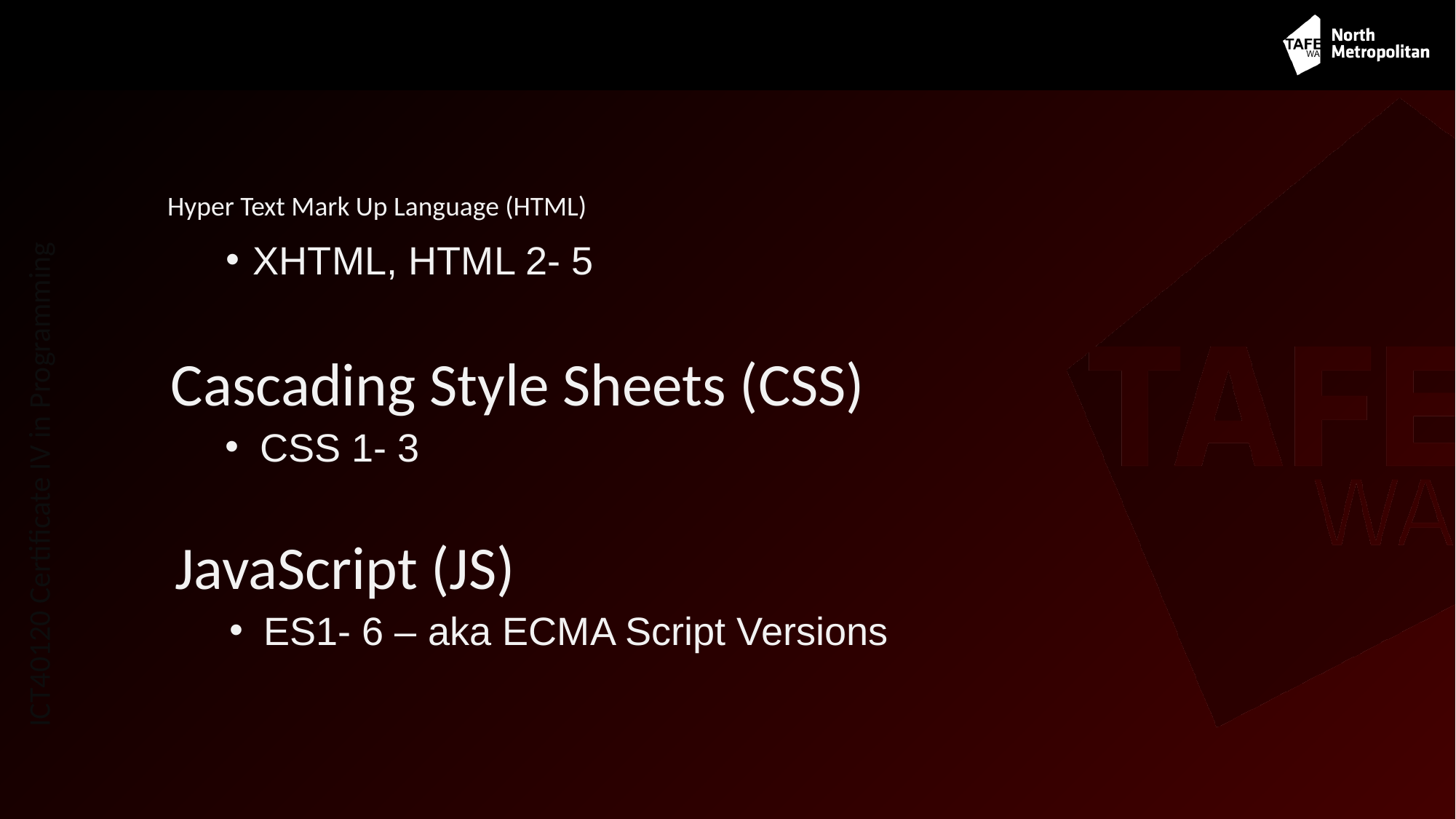

XHTML, HTML 2- 5

# Hyper Text Mark Up Language (HTML)
Cascading Style Sheets (CSS)
CSS 1- 3

JavaScript (JS)
ES1- 6 – aka ECMA Script Versions